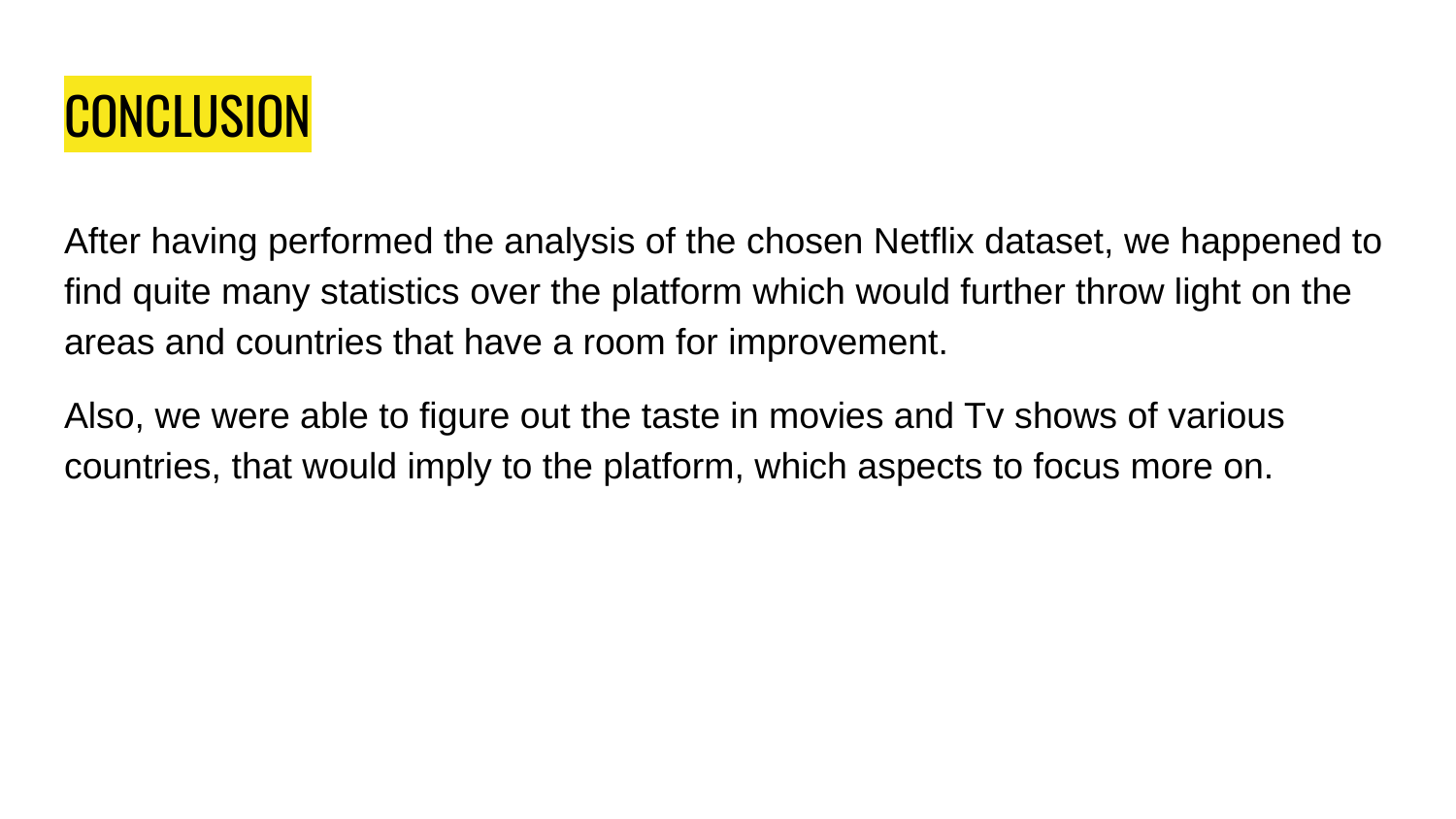

# CONCLUSION
After having performed the analysis of the chosen Netflix dataset, we happened to find quite many statistics over the platform which would further throw light on the areas and countries that have a room for improvement.
Also, we were able to figure out the taste in movies and Tv shows of various countries, that would imply to the platform, which aspects to focus more on.